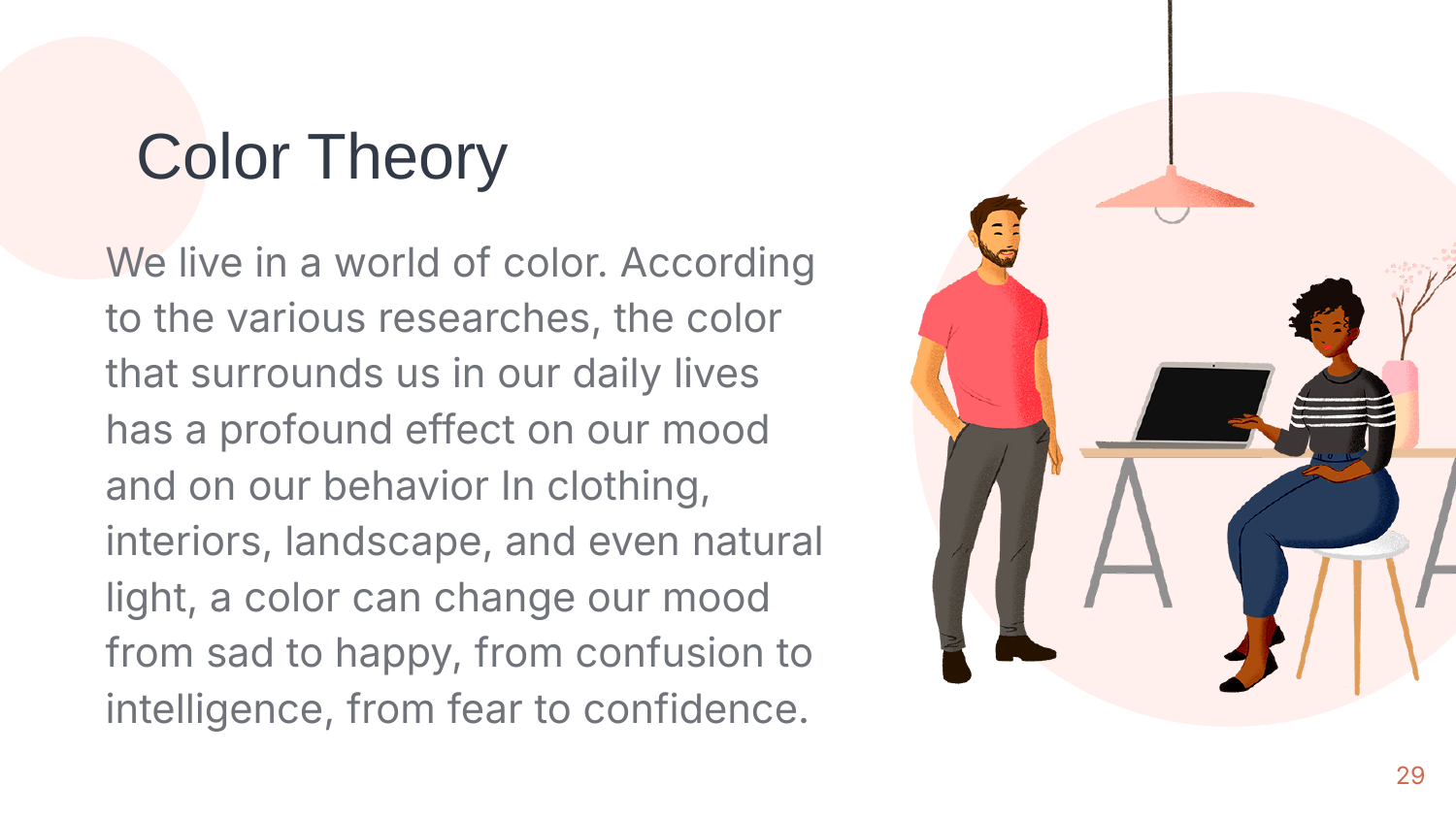

# Color Theory
We live in a world of color. According to the various researches, the color that surrounds us in our daily lives has a profound effect on our mood and on our behavior In clothing, interiors, landscape, and even natural light, a color can change our mood from sad to happy, from confusion to intelligence, from fear to confidence.
29